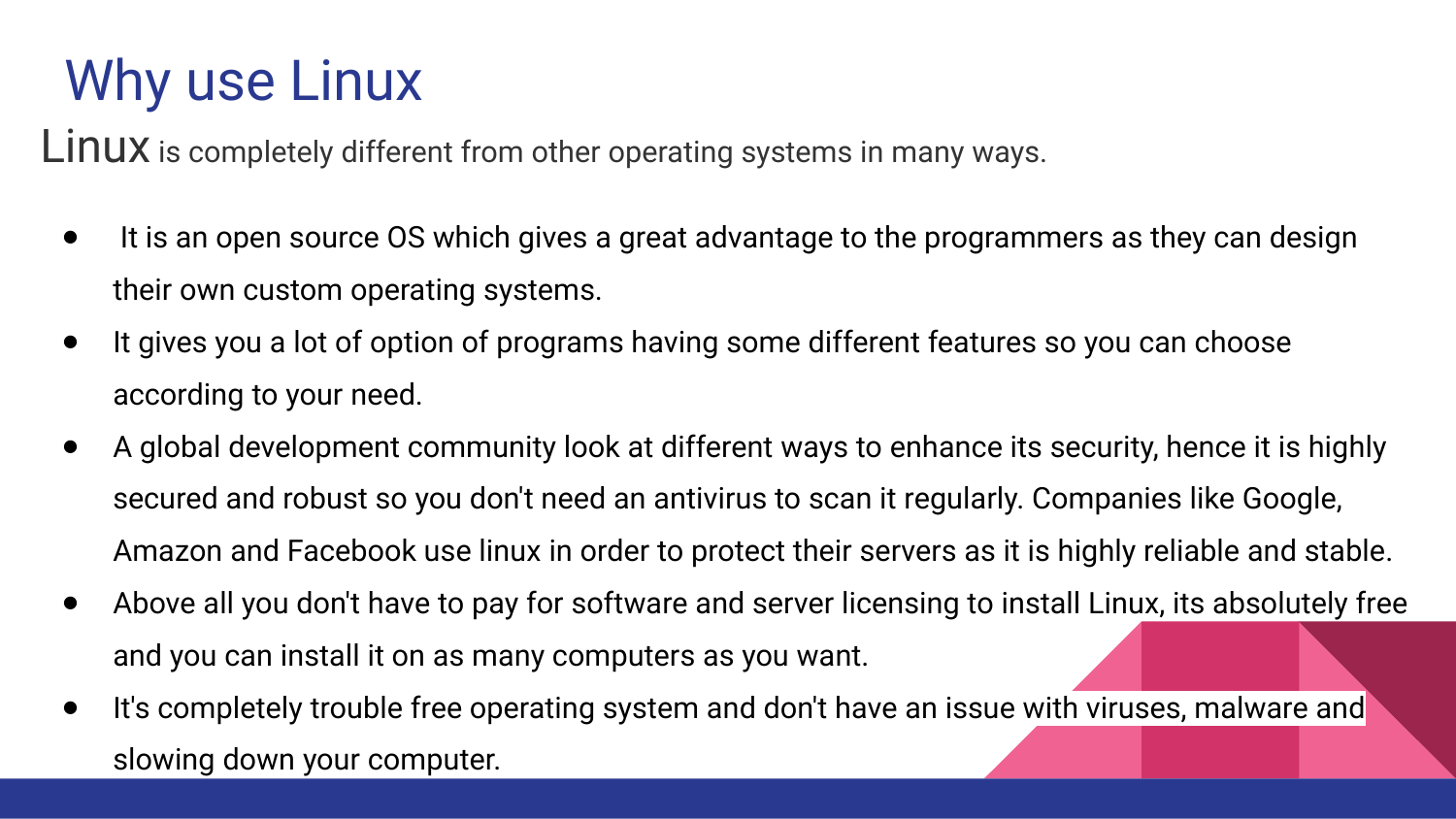

# Why use Linux

Linux is completely different from other operating systems in many ways.
 It is an open source OS which gives a great advantage to the programmers as they can design their own custom operating systems.
It gives you a lot of option of programs having some different features so you can choose according to your need.
A global development community look at different ways to enhance its security, hence it is highly secured and robust so you don't need an antivirus to scan it regularly. Companies like Google, Amazon and Facebook use linux in order to protect their servers as it is highly reliable and stable.
Above all you don't have to pay for software and server licensing to install Linux, its absolutely free and you can install it on as many computers as you want.
It's completely trouble free operating system and don't have an issue with viruses, malware and slowing down your computer.